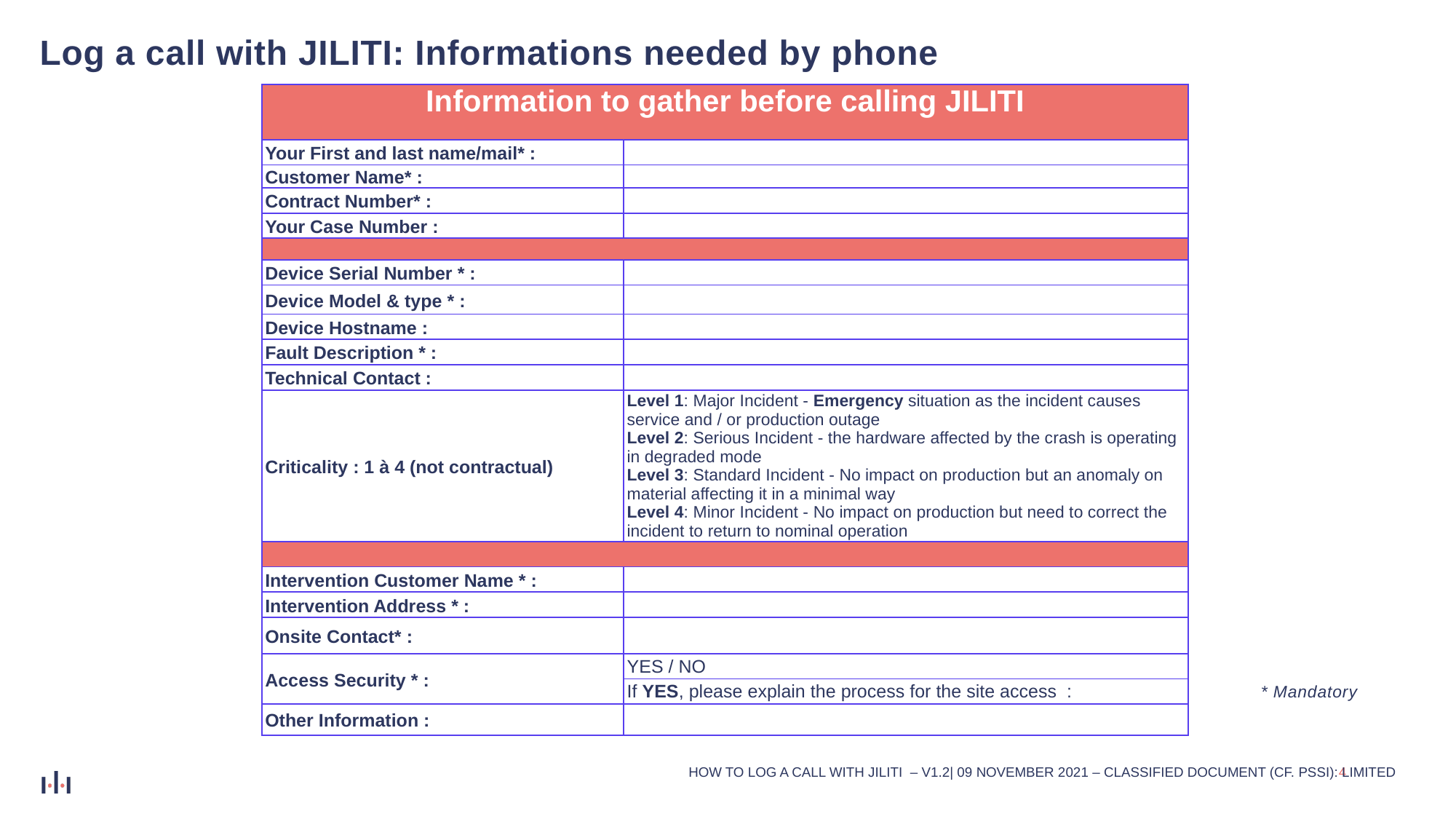

# Log a call with JILITI: Informations needed by phone
| Information to gather before calling JILITI |  |
| --- | --- |
| Your First and last name/mail\* : |  |
| Customer Name\* : |  |
| Contract Number\* : |  |
| Your Case Number : |  |
|  |  |
| Device Serial Number \* : |  |
| Device Model & type \* : |  |
| Device Hostname : |  |
| Fault Description \* : |  |
| Technical Contact : |  |
| Criticality : 1 à 4 (not contractual) | Level 1: Major Incident - Emergency situation as the incident causes service and / or production outage Level 2: Serious Incident - the hardware affected by the crash is operating in degraded mode Level 3: Standard Incident - No impact on production but an anomaly on material affecting it in a minimal way Level 4: Minor Incident - No impact on production but need to correct the incident to return to nominal operation |
|  |  |
| Intervention Customer Name \* : |  |
| Intervention Address \* : |  |
| Onsite Contact\* : |  |
| Access Security \* : | YES / NO |
|  | If YES, please explain the process for the site access : |
| Other Information : |  |
* Mandatory
How to log a call with JILITI  – V1.2| 09 November 2021 – Classified Document (Cf. PSSI): Limited
4